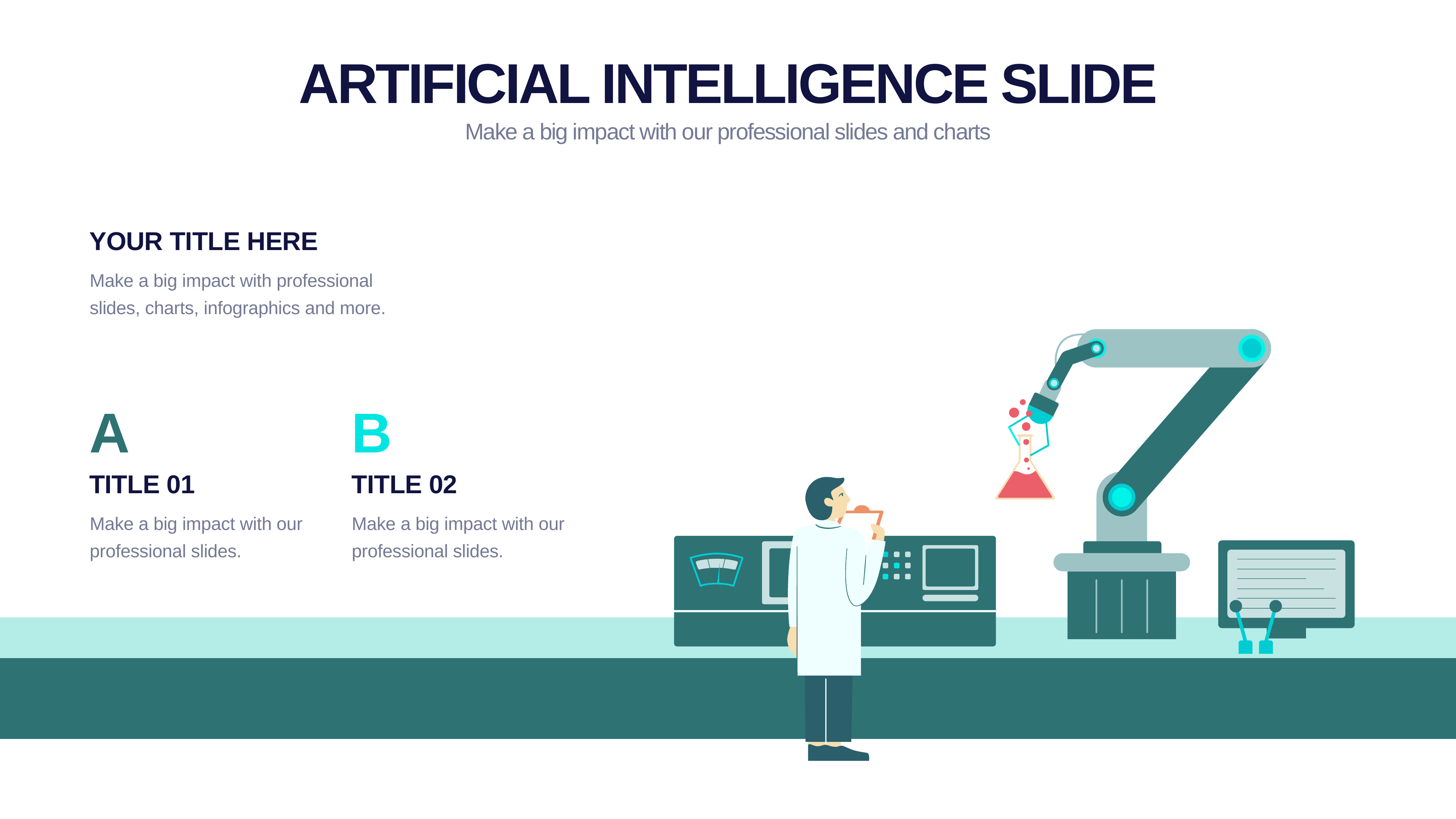

ARTIFICIAL INTELLIGENCE SLIDE
Make a big impact with our professional slides and charts
YOUR TITLE HERE
Make a big impact with professional slides, charts, infographics and more.

A
B
TITLE 02
TITLE 01
Make a big impact with our professional slides.
Make a big impact with our professional slides.